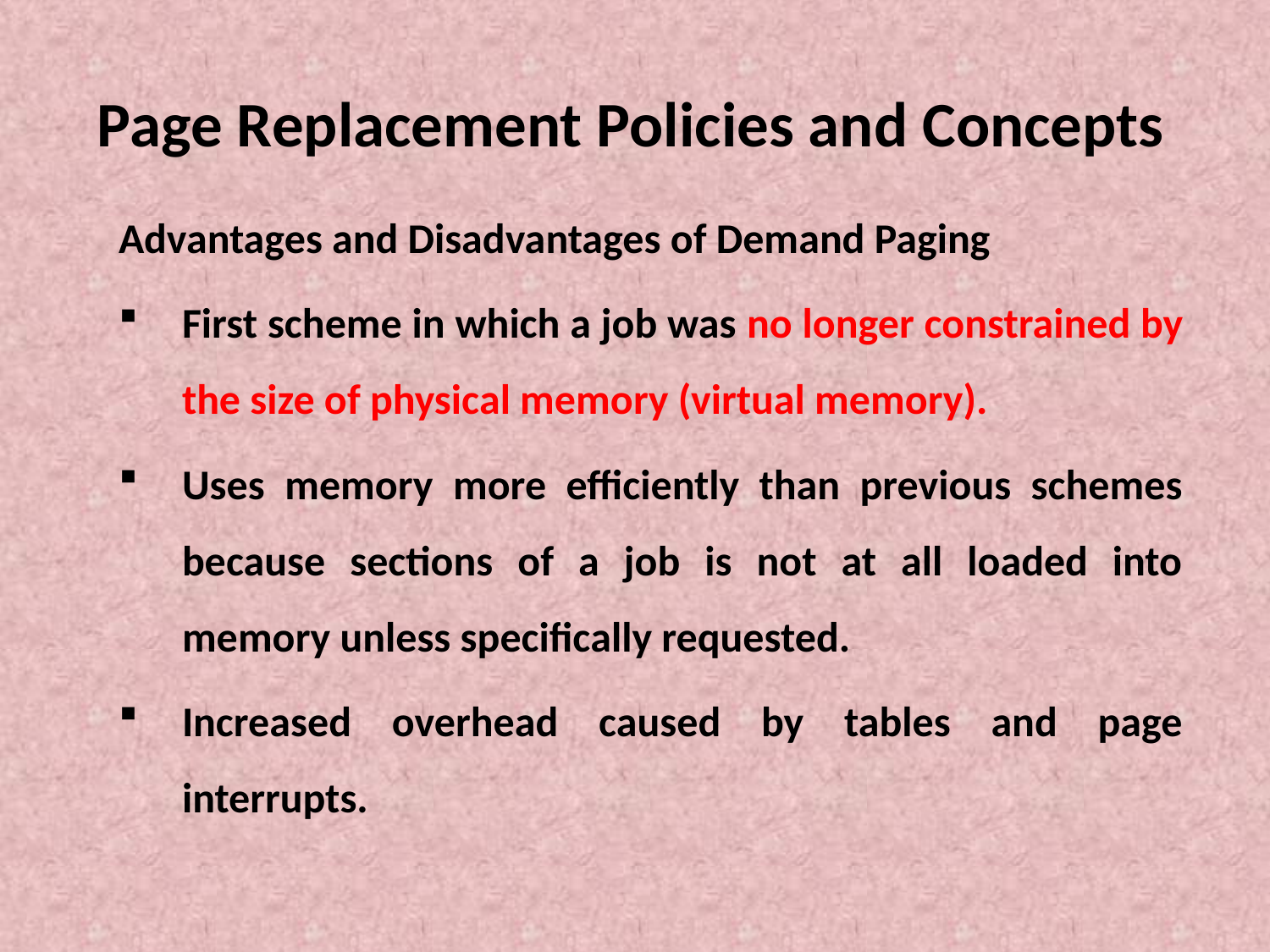

# Page Replacement Policies and Concepts
Advantages and Disadvantages of Demand Paging
First scheme in which a job was no longer constrained by the size of physical memory (virtual memory).
Uses memory more efficiently than previous schemes because sections of a job is not at all loaded into memory unless specifically requested.
Increased overhead caused by tables and page interrupts.